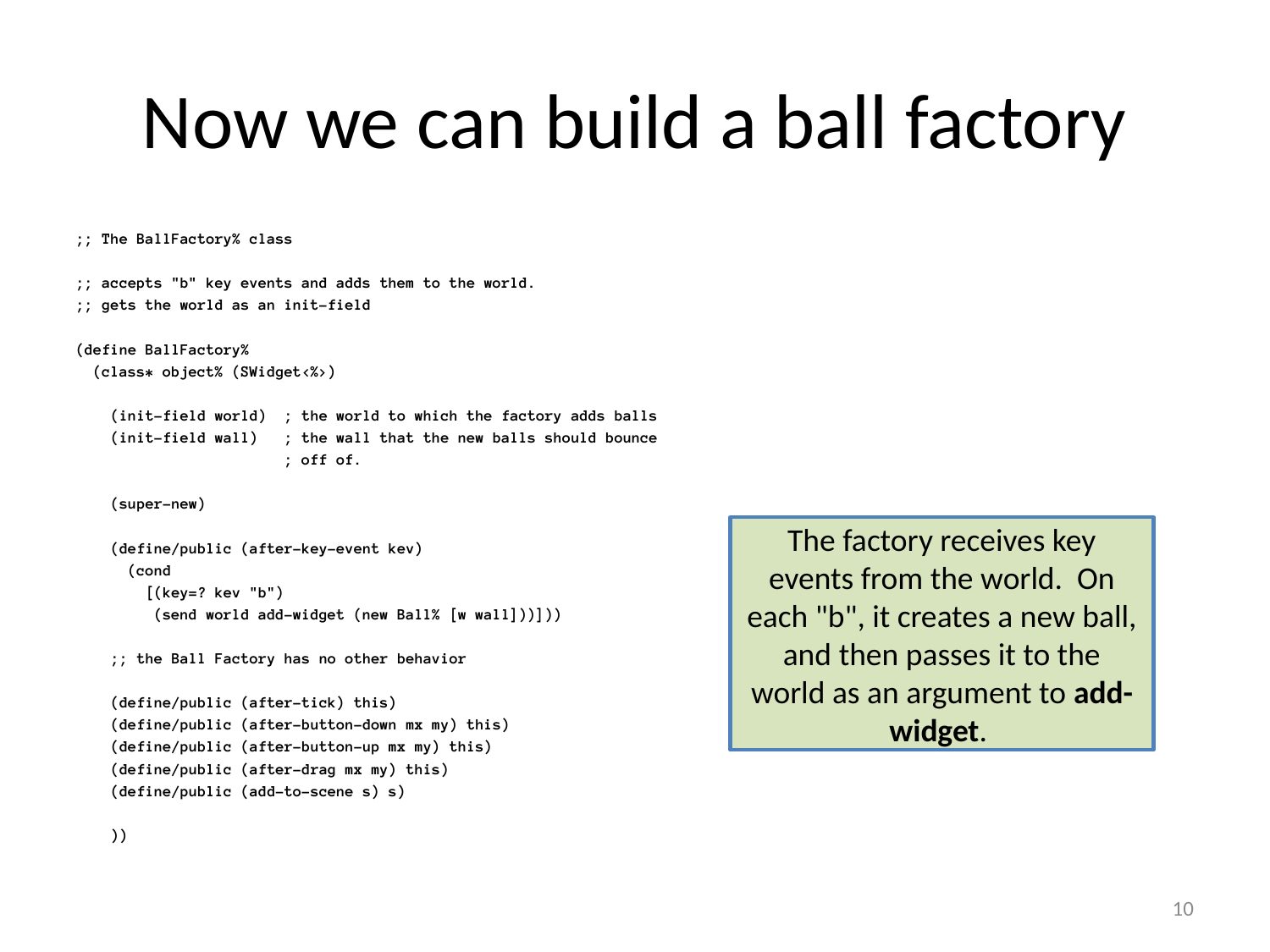

# Now we can build a ball factory
;; The BallFactory% class

;; accepts "b" key events and adds them to the world.
;; gets the world as an init-field

(define BallFactory%
  (class* object% (SWidget<%>)

    (init-field world)  ; the world to which the factory adds balls
    (init-field wall)   ; the wall that the new balls should bounce
                        ; off of.

    (super-new)

    (define/public (after-key-event kev)
      (cond
        [(key=? kev "b")
         (send world add-widget (new Ball% [w wall]))]))

    ;; the Ball Factory has no other behavior

    (define/public (after-tick) this)
    (define/public (after-button-down mx my) this)
    (define/public (after-button-up mx my) this)
    (define/public (after-drag mx my) this)
    (define/public (add-to-scene s) s)

    ))

The factory receives key events from the world.  On each "b", it creates a new ball, and then passes it to the world as an argument to add-widget.
10